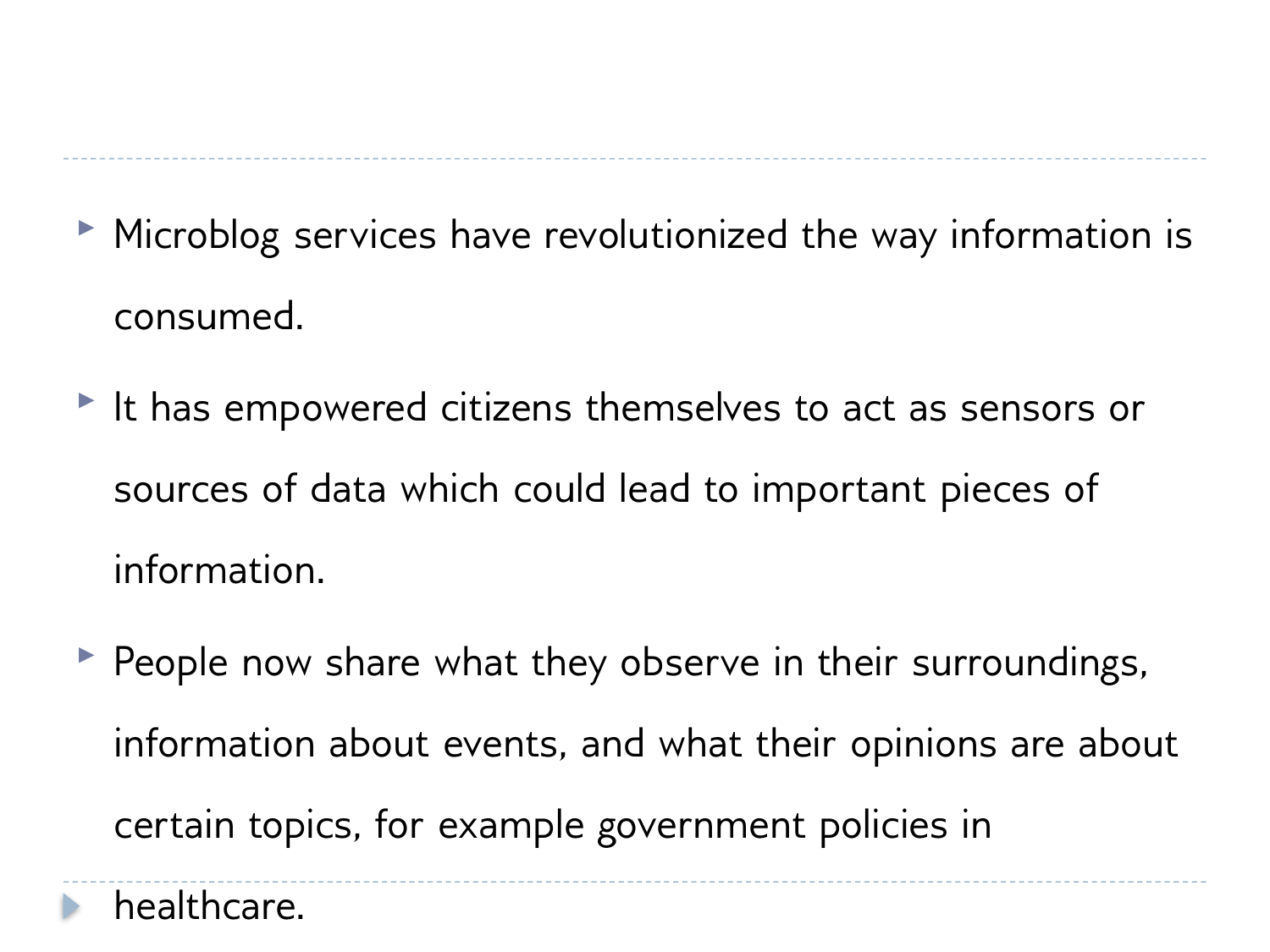

Microblog services have revolutionized the way information is consumed.
It has empowered citizens themselves to act as sensors or sources of data which could lead to important pieces of information.
People now share what they observe in their surroundings, information about events, and what their opinions are about certain topics, for example government policies in healthcare.